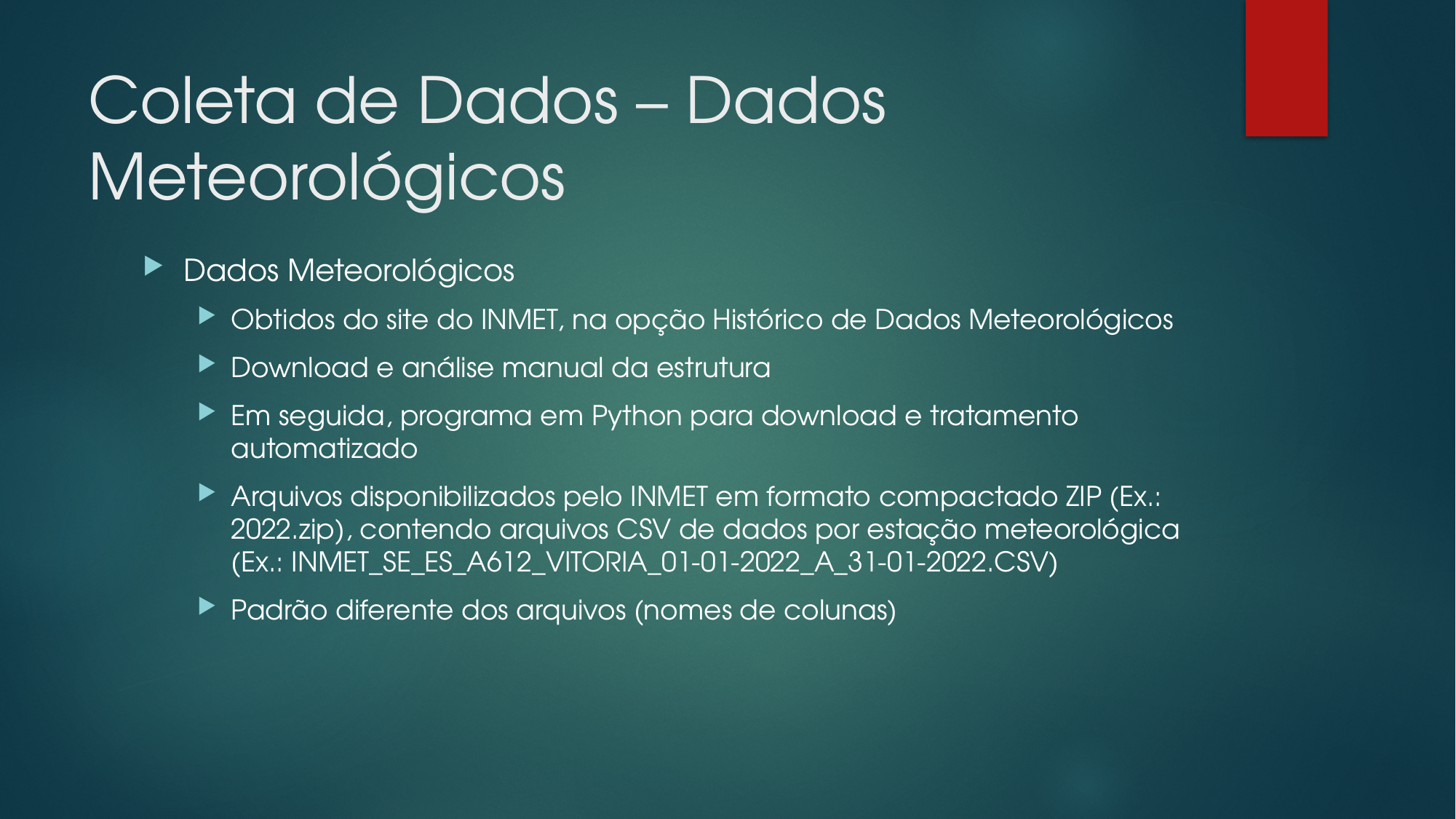

# Coleta de Dados – Dados Meteorológicos
Dados Meteorológicos
Obtidos do site do INMET, na opção Histórico de Dados Meteorológicos
Download e análise manual da estrutura
Em seguida, programa em Python para download e tratamento automatizado
Arquivos disponibilizados pelo INMET em formato compactado ZIP (Ex.: 2022.zip), contendo arquivos CSV de dados por estação meteorológica (Ex.: INMET_SE_ES_A612_VITORIA_01-01-2022_A_31-01-2022.CSV)
Padrão diferente dos arquivos (nomes de colunas)